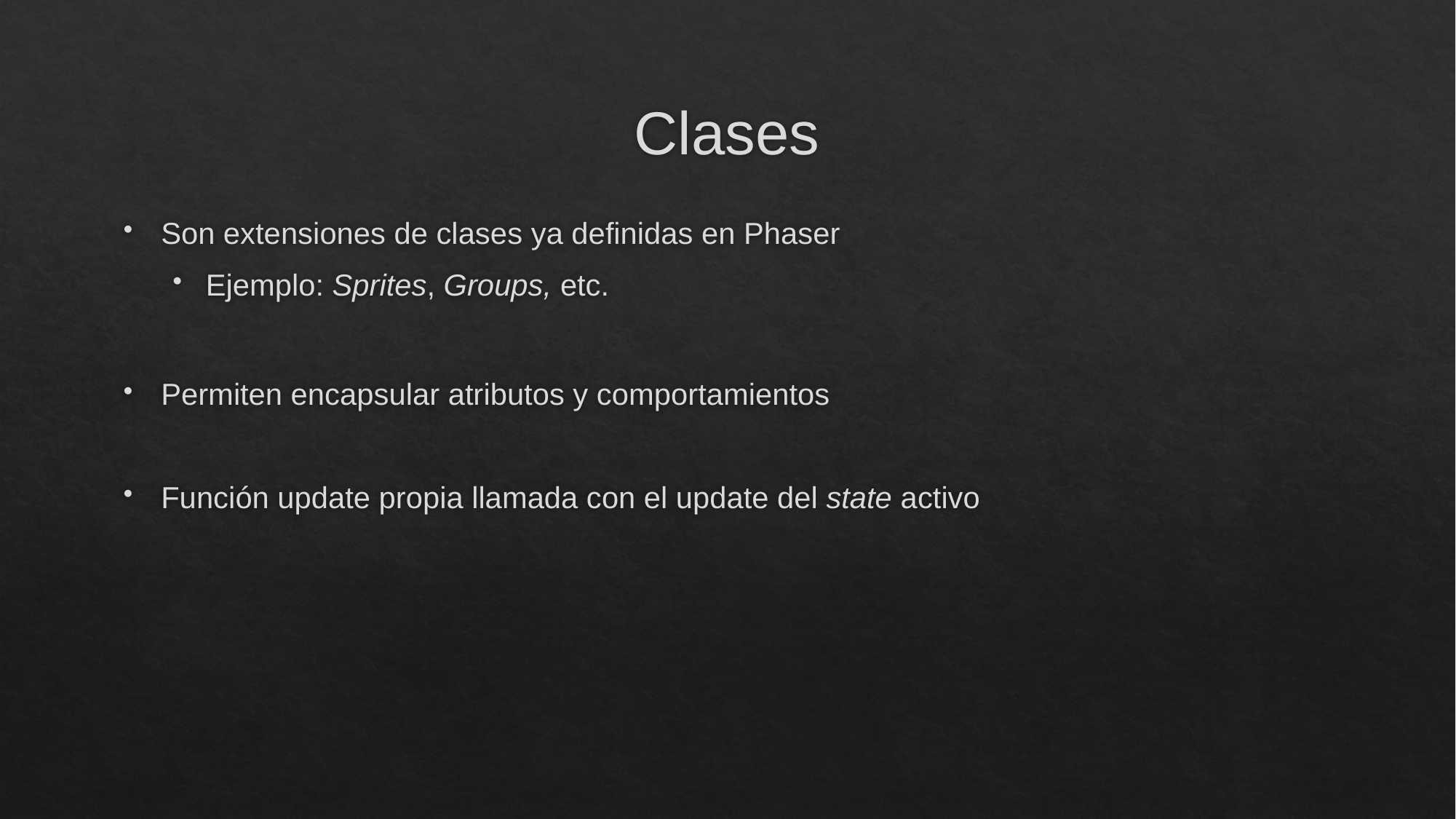

# Clases
Son extensiones de clases ya definidas en Phaser
Ejemplo: Sprites, Groups, etc.

Permiten encapsular atributos y comportamientos

Función update propia llamada con el update del state activo